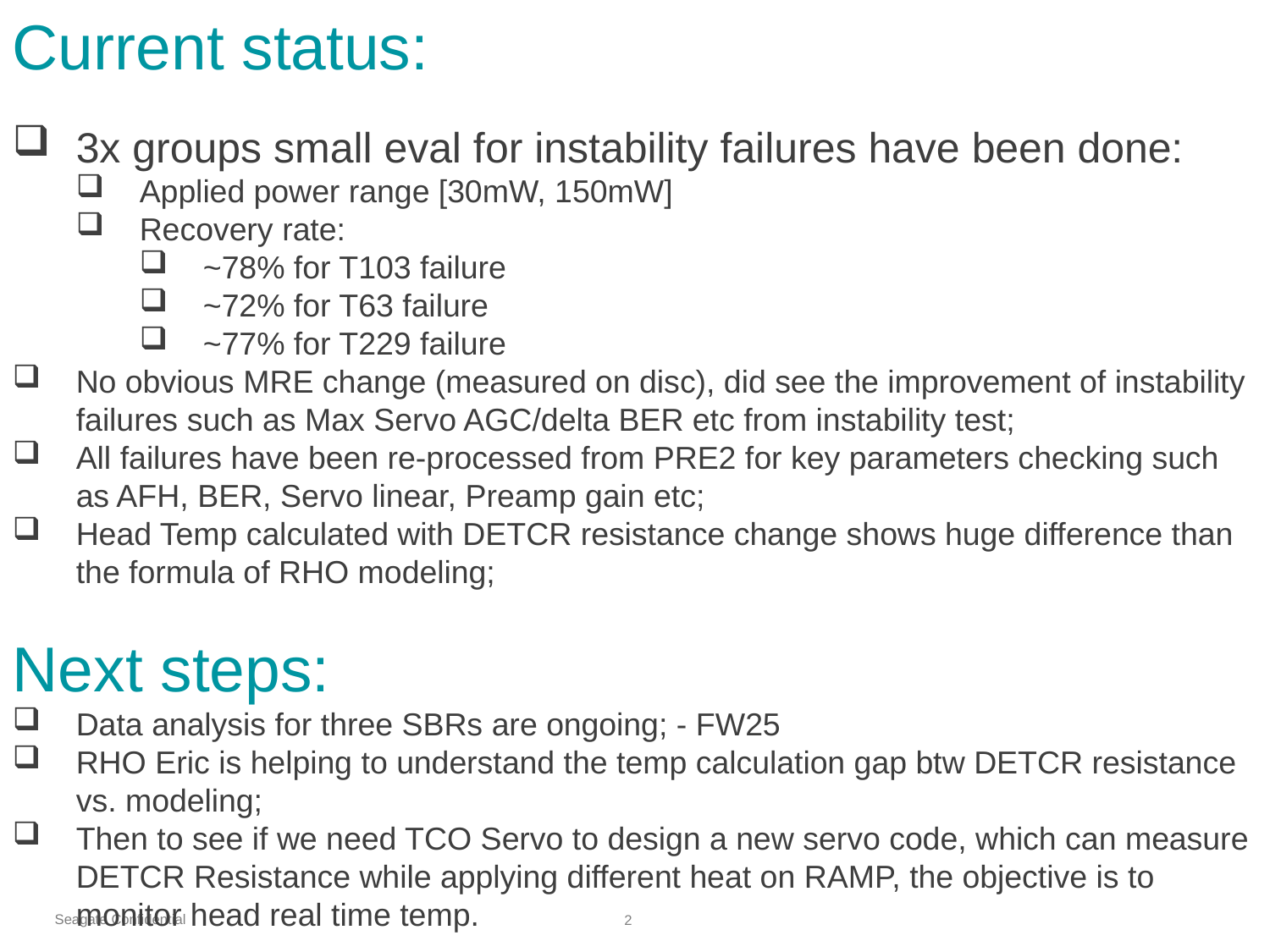

Current status:

3x groups small eval for instability failures have been done:
Applied power range [30mW, 150mW]
Recovery rate:
~78% for T103 failure
~72% for T63 failure
~77% for T229 failure
No obvious MRE change (measured on disc), did see the improvement of instability failures such as Max Servo AGC/delta BER etc from instability test;
All failures have been re-processed from PRE2 for key parameters checking such as AFH, BER, Servo linear, Preamp gain etc;
Head Temp calculated with DETCR resistance change shows huge difference than the formula of RHO modeling;

Next steps:
Data analysis for three SBRs are ongoing; - FW25
RHO Eric is helping to understand the temp calculation gap btw DETCR resistance vs. modeling;
Then to see if we need TCO Servo to design a new servo code, which can measure DETCR Resistance while applying different heat on RAMP, the objective is to monitor head real time temp.